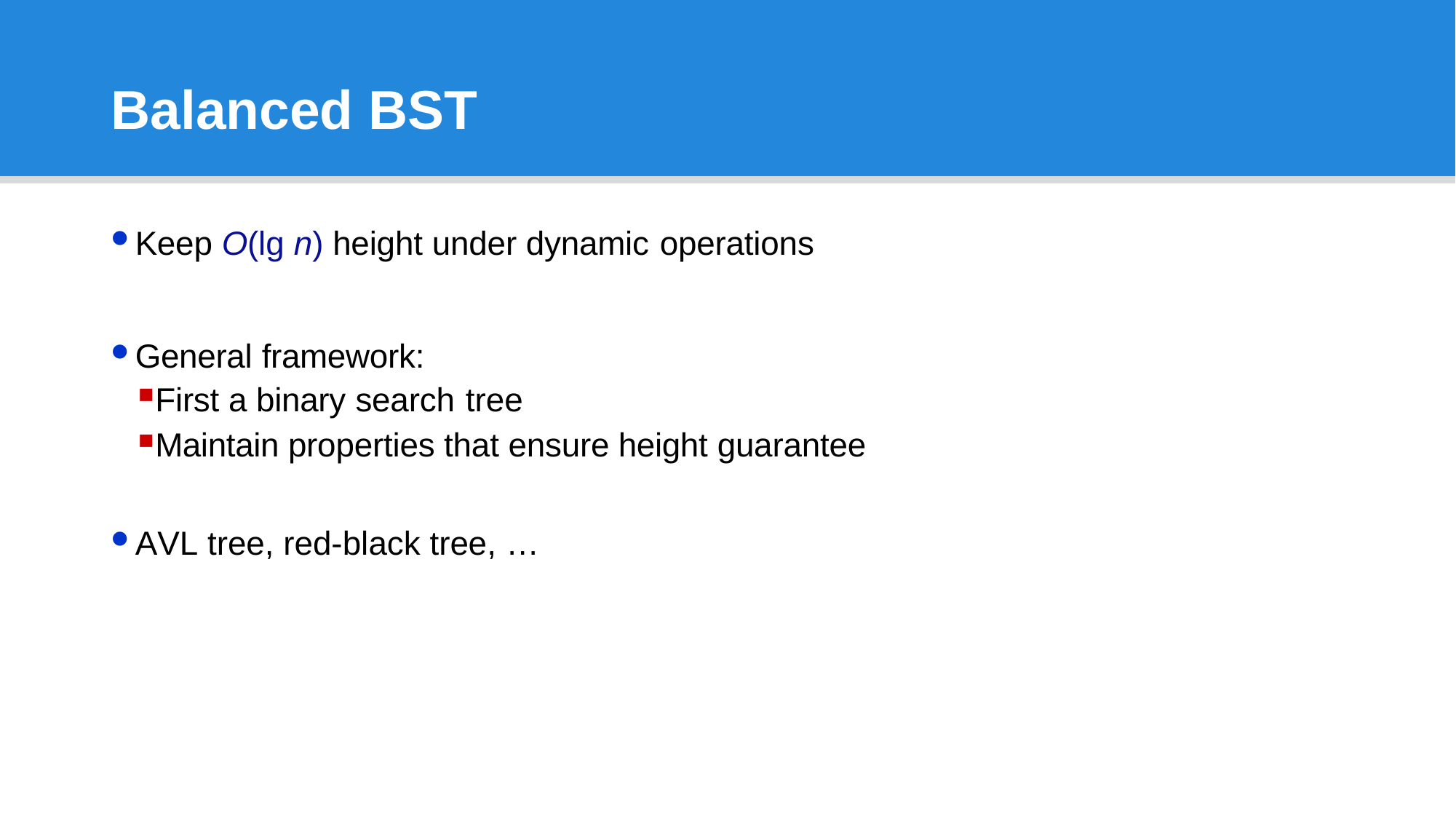

# Balanced BST
Keep O(lg n) height under dynamic operations

General framework:
First a binary search tree
Maintain properties that ensure height guarantee

AVL tree, red-black tree, …